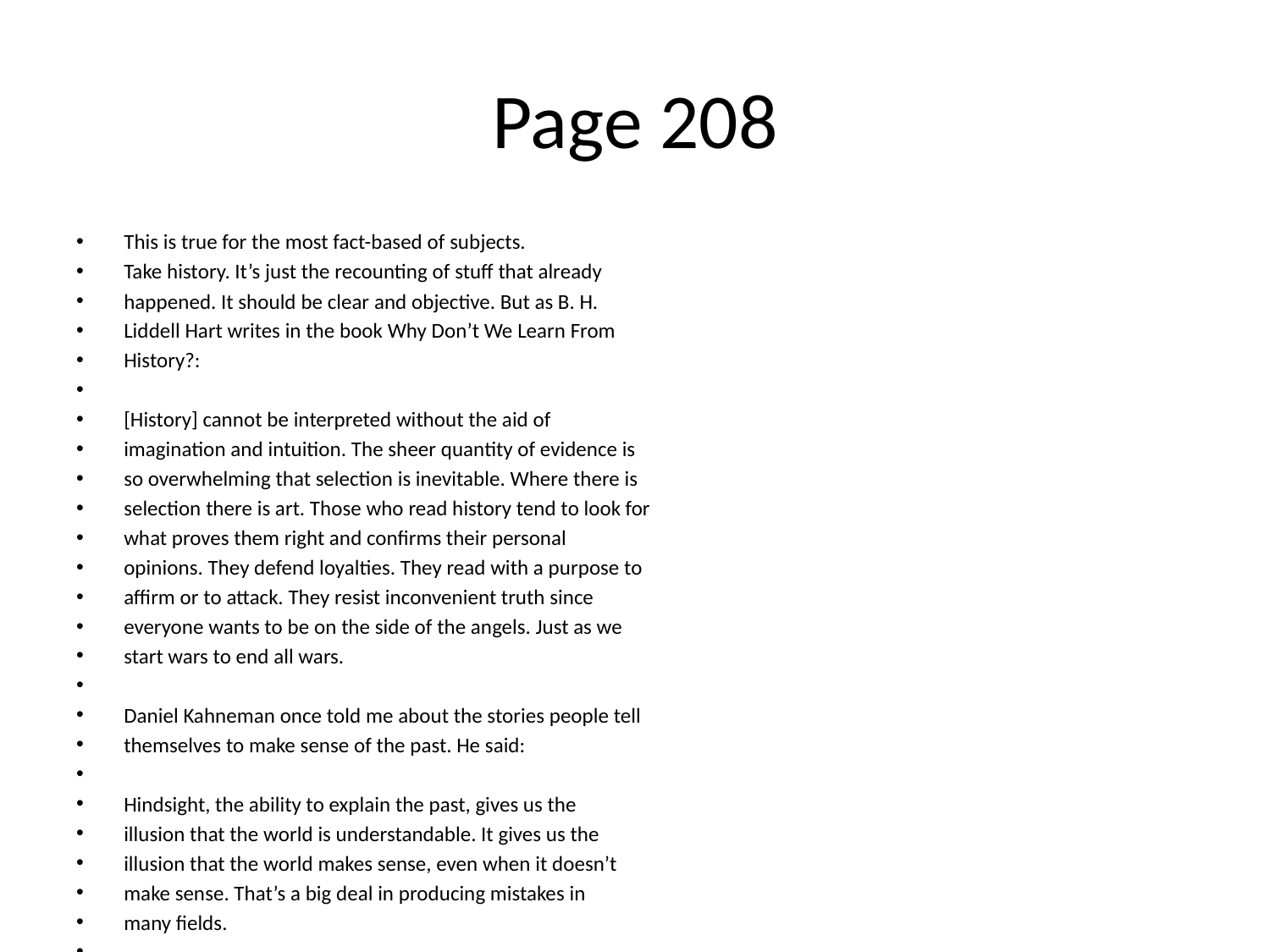

# Page 208
This is true for the most fact-based of subjects.
Take history. It’s just the recounting of stuﬀ that already
happened. It should be clear and objective. But as B. H.
Liddell Hart writes in the book Why Don’t We Learn From
History?:

[History] cannot be interpreted without the aid of
imagination and intuition. The sheer quantity of evidence is
so overwhelming that selection is inevitable. Where there is
selection there is art. Those who read history tend to look for
what proves them right and conﬁrms their personal
opinions. They defend loyalties. They read with a purpose to
aﬃrm or to attack. They resist inconvenient truth since
everyone wants to be on the side of the angels. Just as we
start wars to end all wars.

Daniel Kahneman once told me about the stories people tell
themselves to make sense of the past. He said:

Hindsight, the ability to explain the past, gives us the
illusion that the world is understandable. It gives us the
illusion that the world makes sense, even when it doesn’t
make sense. That’s a big deal in producing mistakes in
many ﬁelds.

Most people, when confronted with something they don’t
understand, do not realize they don’t understand it because
they’re able to come up with an explanation that makes
sense based on their own unique perspective and